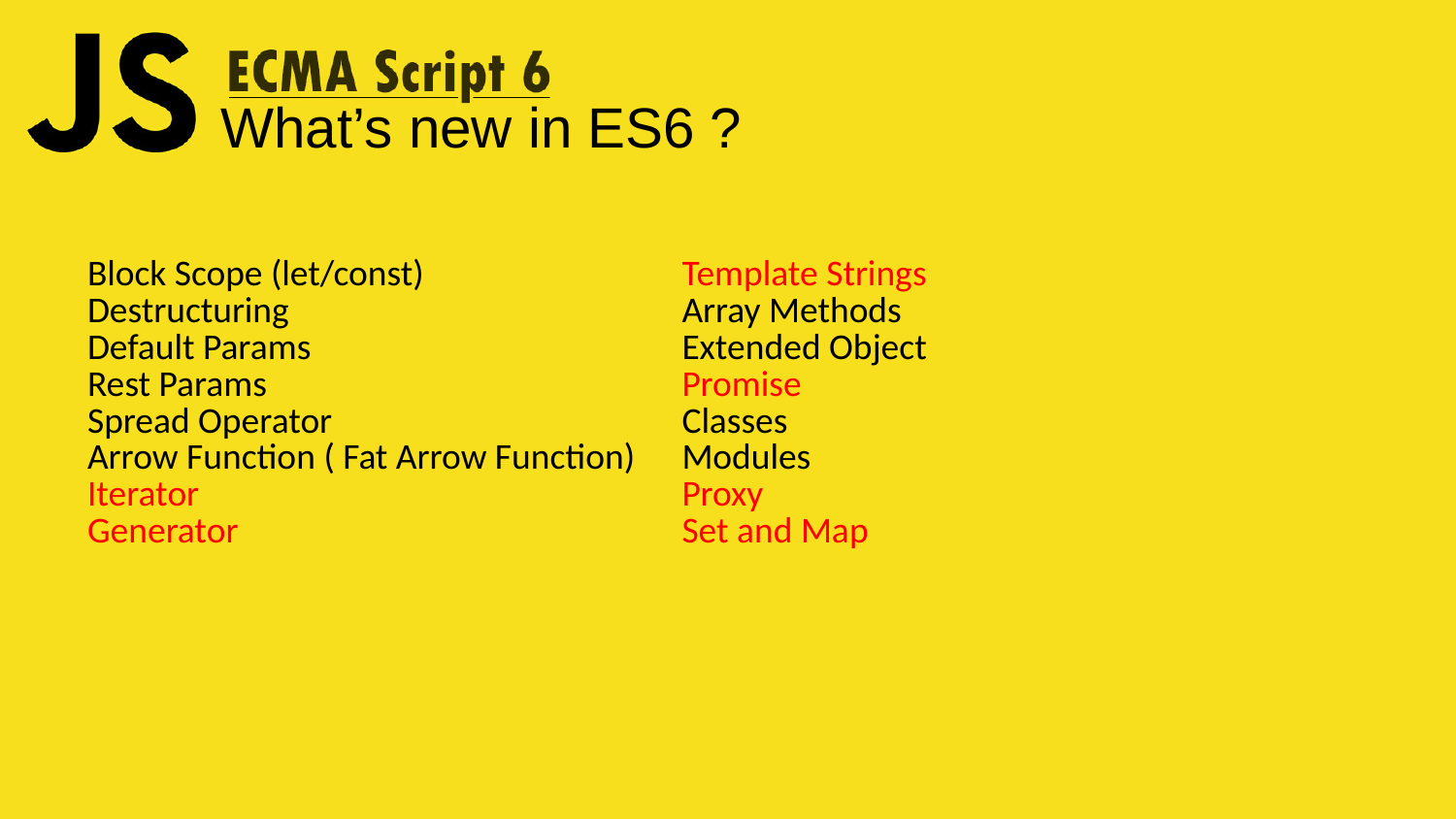

# What’s new in ES6 ?
| Block Scope (let/const) Destructuring Default Params Rest Params Spread Operator Arrow Function ( Fat Arrow Function) Iterator Generator | Template Strings Array Methods Extended Object Promise Classes Modules Proxy Set and Map |
| --- | --- |